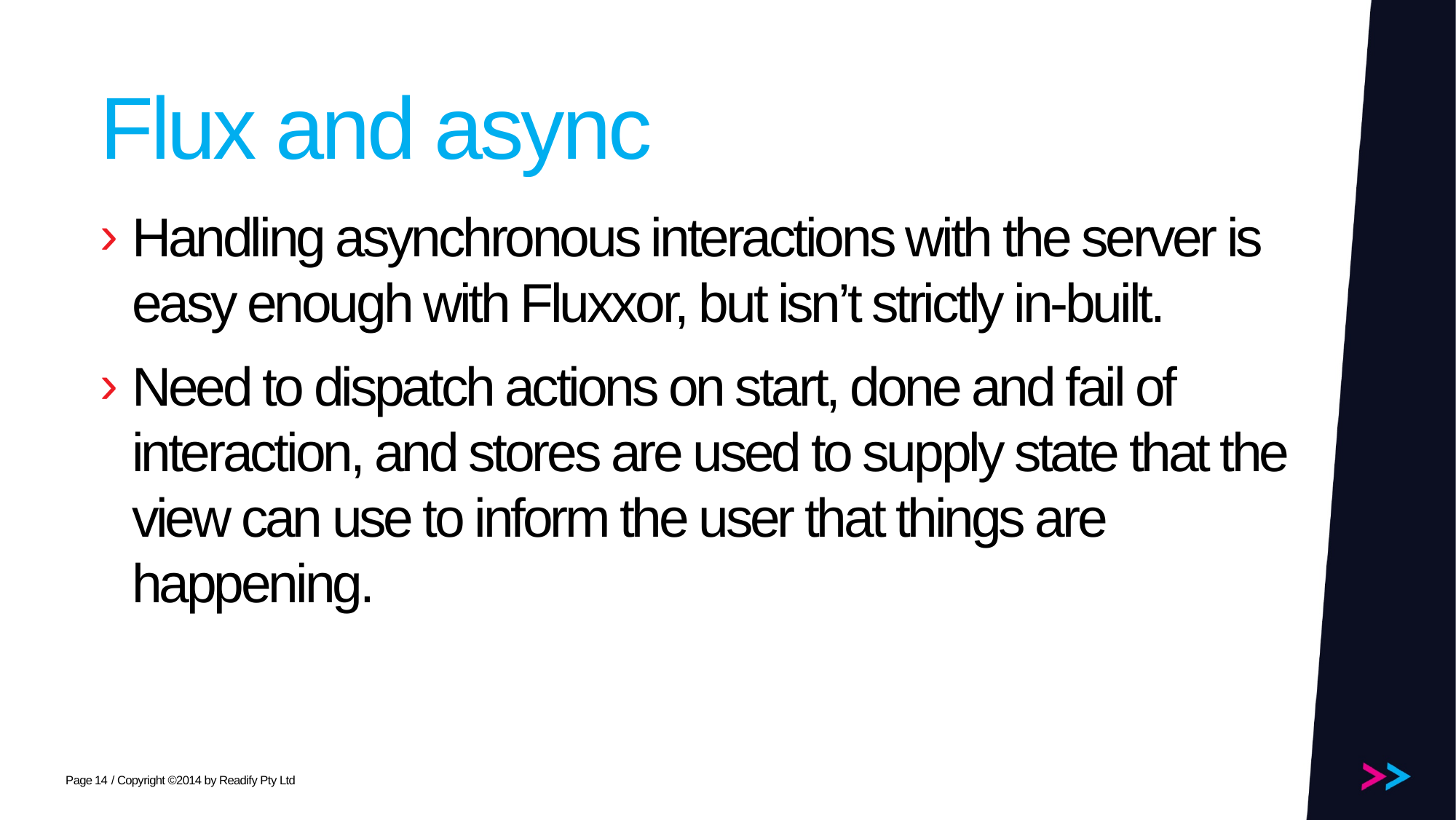

# Flux and async
Handling asynchronous interactions with the server is easy enough with Fluxxor, but isn’t strictly in-built.
Need to dispatch actions on start, done and fail of interaction, and stores are used to supply state that the view can use to inform the user that things are happening.
14
/ Copyright ©2014 by Readify Pty Ltd